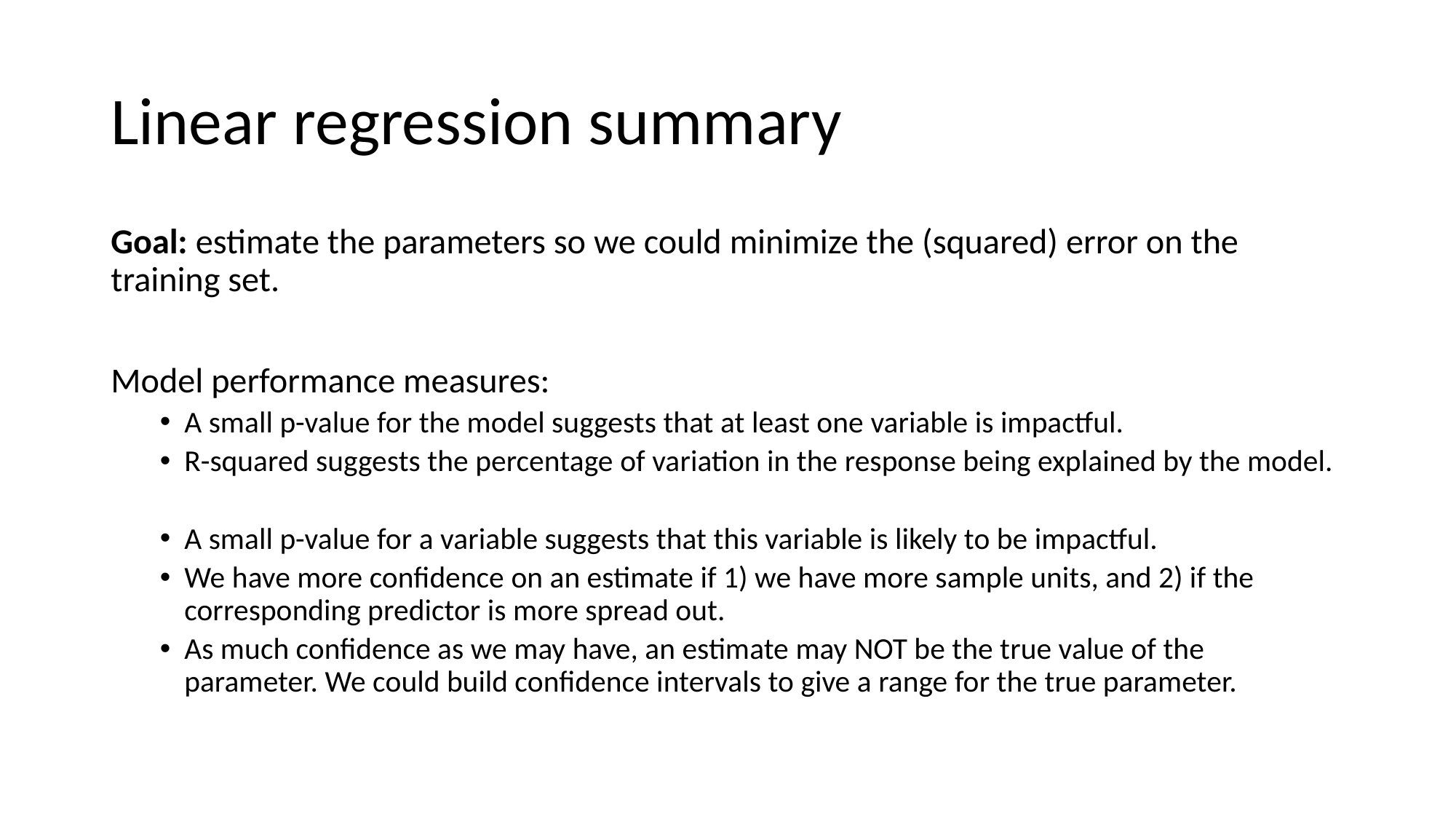

# Linear regression summary
Goal: estimate the parameters so we could minimize the (squared) error on the training set.

Model performance measures:
A small p-value for the model suggests that at least one variable is impactful.
R-squared suggests the percentage of variation in the response being explained by the model.

A small p-value for a variable suggests that this variable is likely to be impactful.
We have more confidence on an estimate if 1) we have more sample units, and 2) if the corresponding predictor is more spread out.
As much confidence as we may have, an estimate may NOT be the true value of the parameter. We could build confidence intervals to give a range for the true parameter.